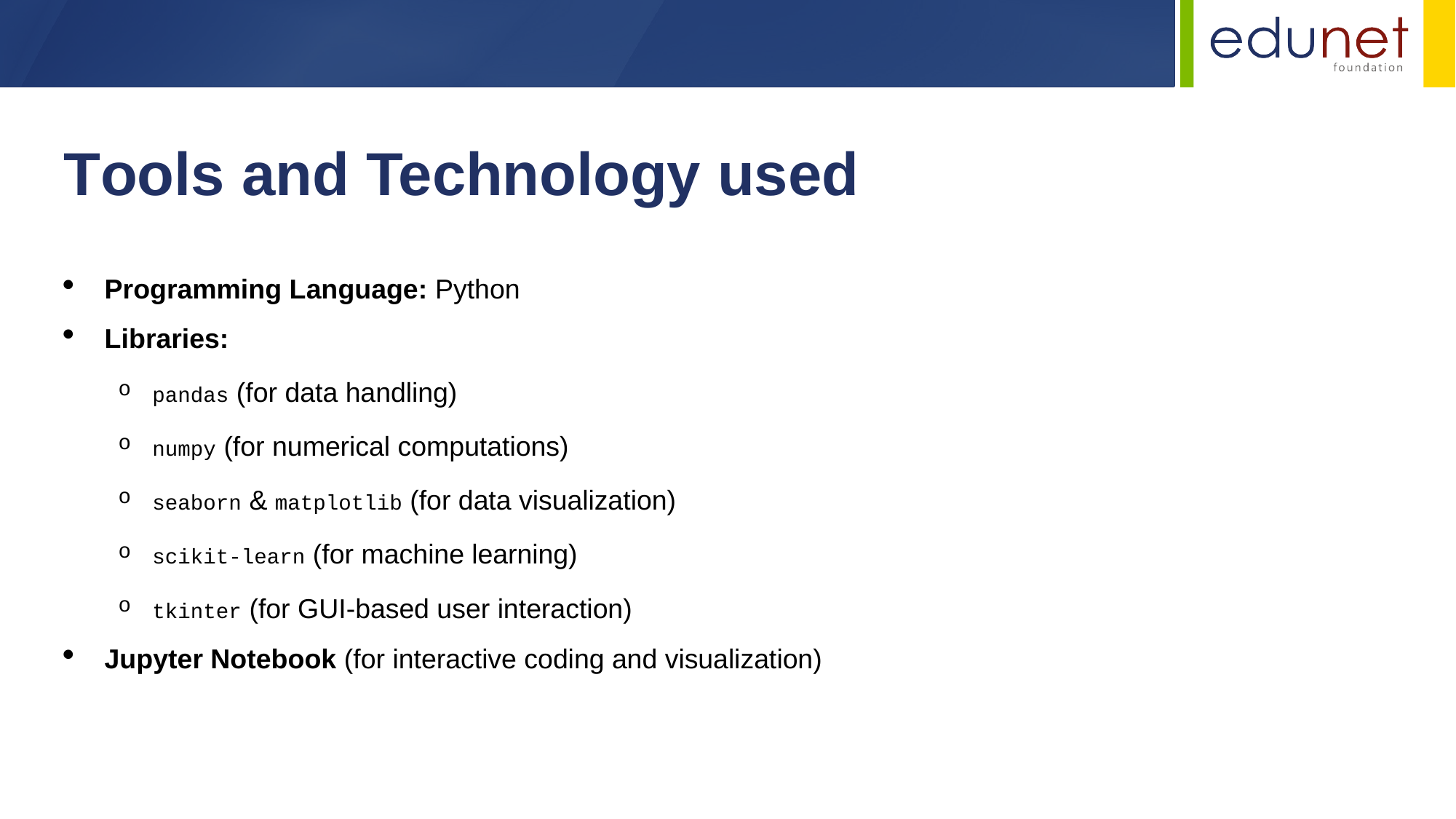

Tools and Technology used
Programming Language: Python
Libraries:
pandas (for data handling)
numpy (for numerical computations)
seaborn & matplotlib (for data visualization)
scikit-learn (for machine learning)
tkinter (for GUI-based user interaction)
Jupyter Notebook (for interactive coding and visualization)